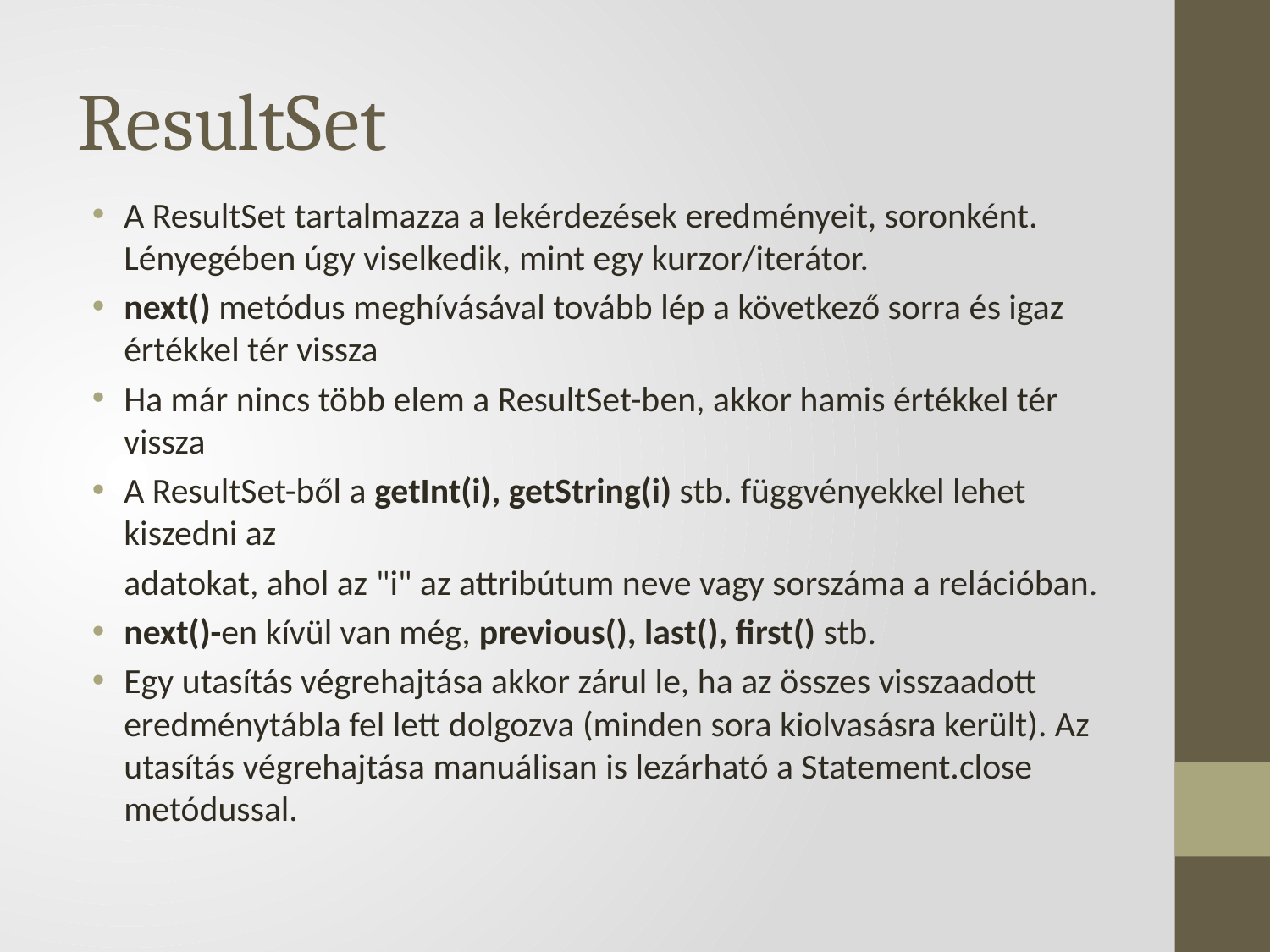

# ResultSet
A ResultSet tartalmazza a lekérdezések eredményeit, soronként. Lényegében úgy viselkedik, mint egy kurzor/iterátor.
next() metódus meghívásával tovább lép a következő sorra és igaz értékkel tér vissza
Ha már nincs több elem a ResultSet-ben, akkor hamis értékkel tér vissza
A ResultSet-ből a getInt(i), getString(i) stb. függvényekkel lehet kiszedni az
	adatokat, ahol az "i" az attribútum neve vagy sorszáma a relációban.
next()-en kívül van még, previous(), last(), first() stb.
Egy utasítás végrehajtása akkor zárul le, ha az összes visszaadott eredménytábla fel lett dolgozva (minden sora kiolvasásra került). Az utasítás végrehajtása manuálisan is lezárható a Statement.close metódussal.